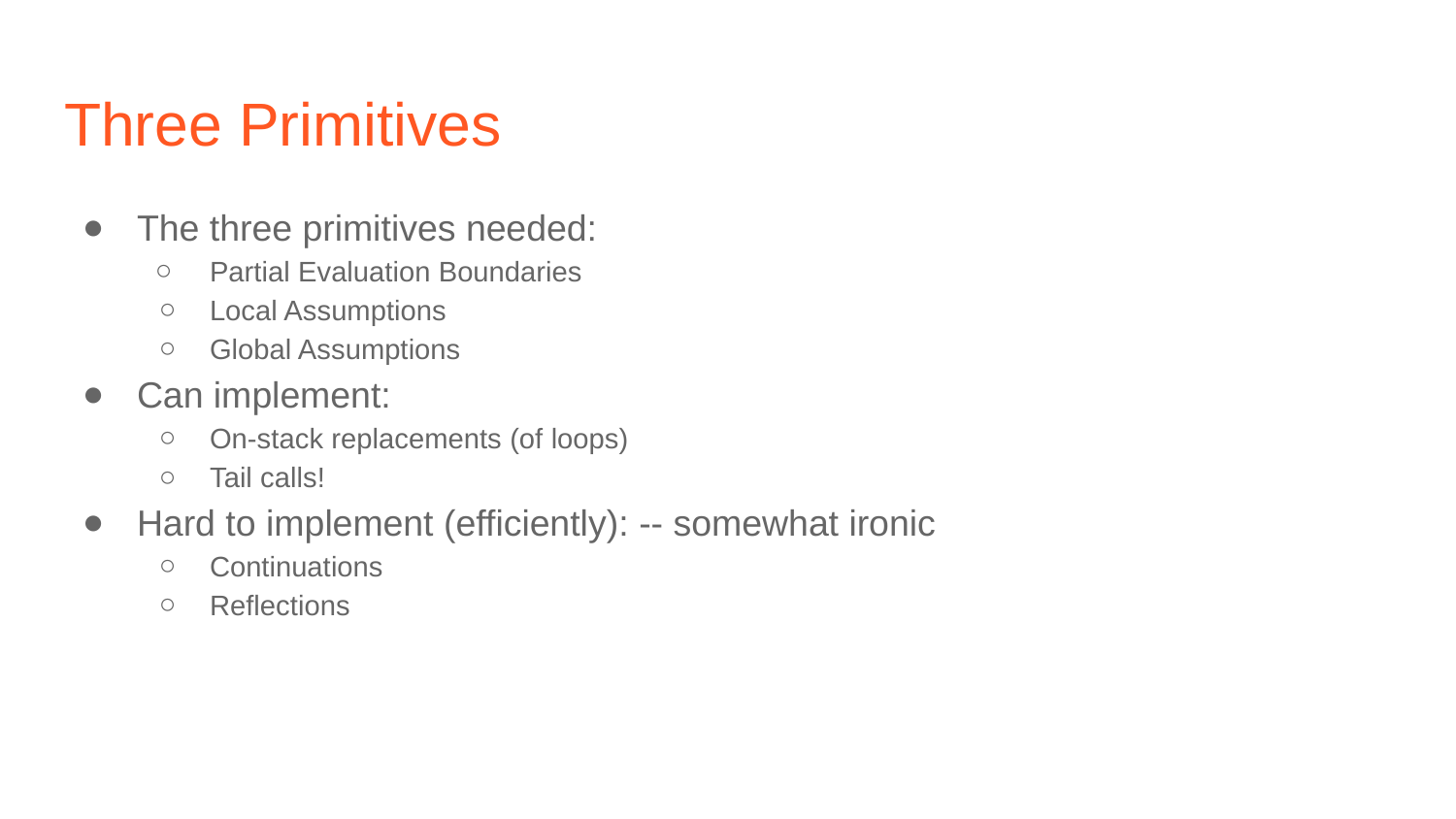

# Three Primitives
The three primitives needed:
Partial Evaluation Boundaries
Local Assumptions
Global Assumptions
Can implement:
On-stack replacements (of loops)
Tail calls!
Hard to implement (efficiently): -- somewhat ironic
Continuations
Reflections